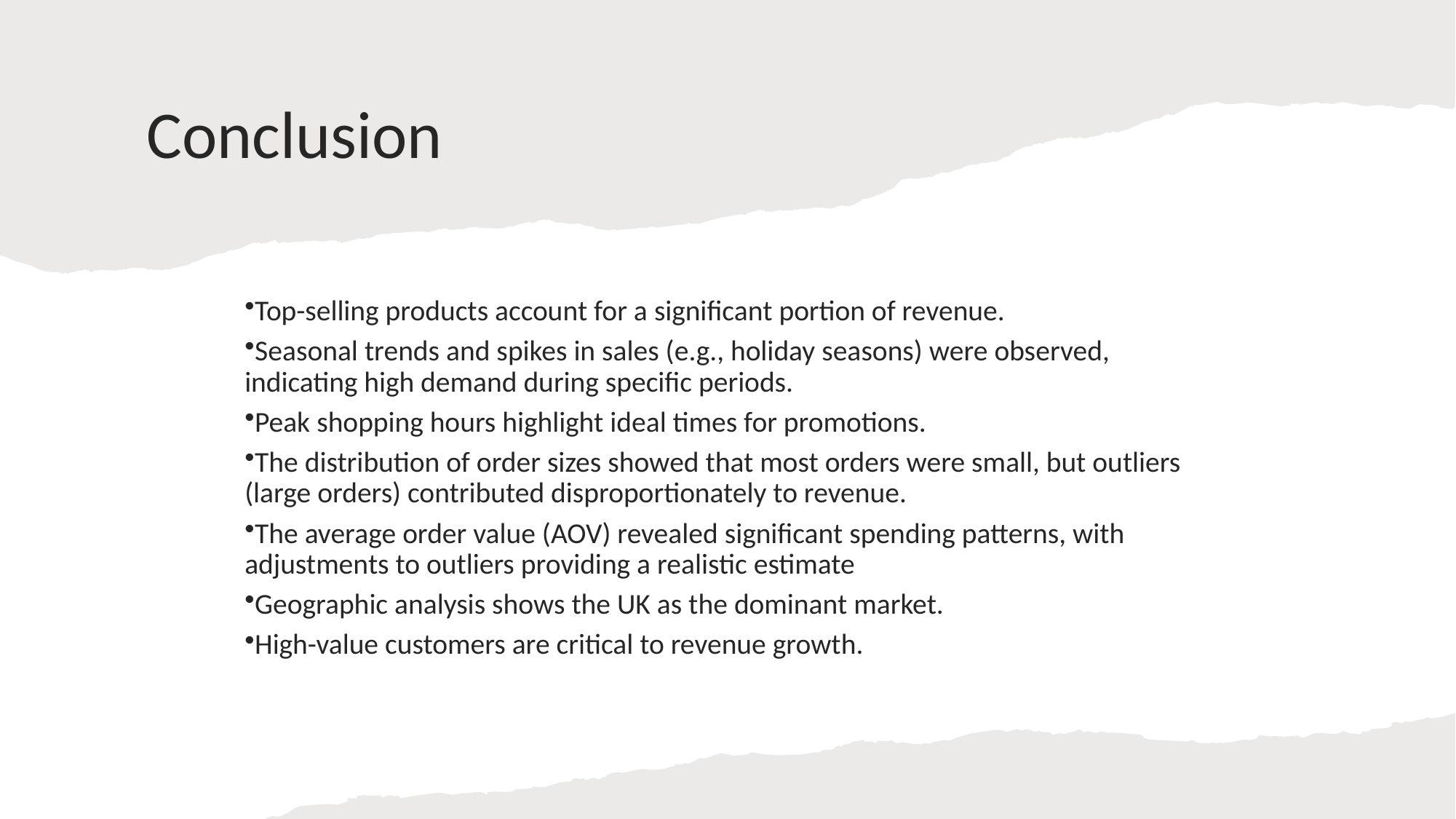

# Conclusion
Top-selling products account for a significant portion of revenue.
Seasonal trends and spikes in sales (e.g., holiday seasons) were observed, indicating high demand during specific periods.
Peak shopping hours highlight ideal times for promotions.
The distribution of order sizes showed that most orders were small, but outliers (large orders) contributed disproportionately to revenue.
The average order value (AOV) revealed significant spending patterns, with adjustments to outliers providing a realistic estimate
Geographic analysis shows the UK as the dominant market.
High-value customers are critical to revenue growth.